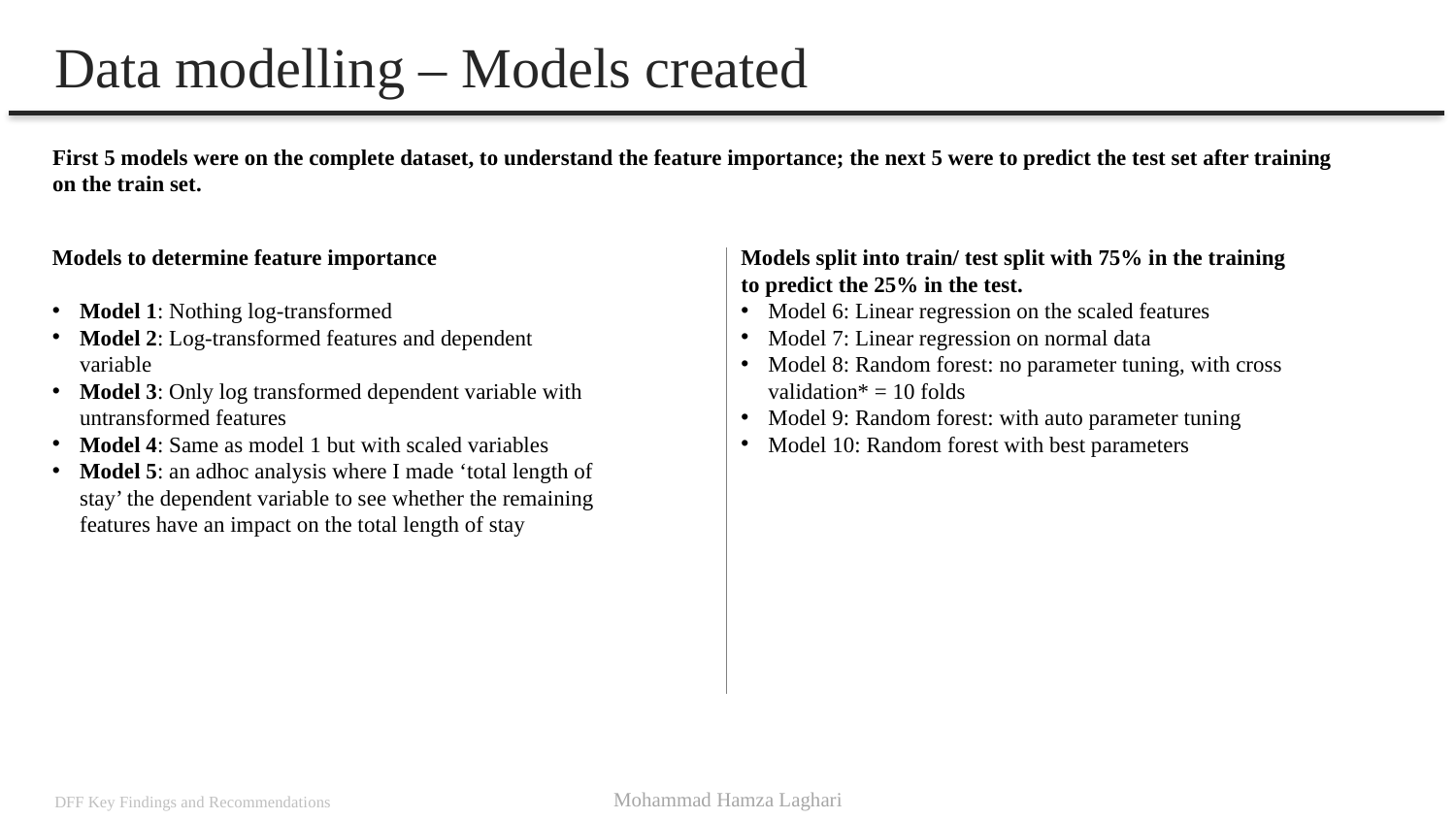

# Data modelling – Models created
First 5 models were on the complete dataset, to understand the feature importance; the next 5 were to predict the test set after training on the train set.
Models split into train/ test split with 75% in the training to predict the 25% in the test.
Model 6: Linear regression on the scaled features
Model 7: Linear regression on normal data
Model 8: Random forest: no parameter tuning, with cross validation* = 10 folds
Model 9: Random forest: with auto parameter tuning
Model 10: Random forest with best parameters
Models to determine feature importance

Model 1: Nothing log-transformed
Model 2: Log-transformed features and dependent variable
Model 3: Only log transformed dependent variable with untransformed features
Model 4: Same as model 1 but with scaled variables
Model 5: an adhoc analysis where I made ‘total length of stay’ the dependent variable to see whether the remaining features have an impact on the total length of stay
Mohammad Hamza Laghari
DFF Key Findings and Recommendations